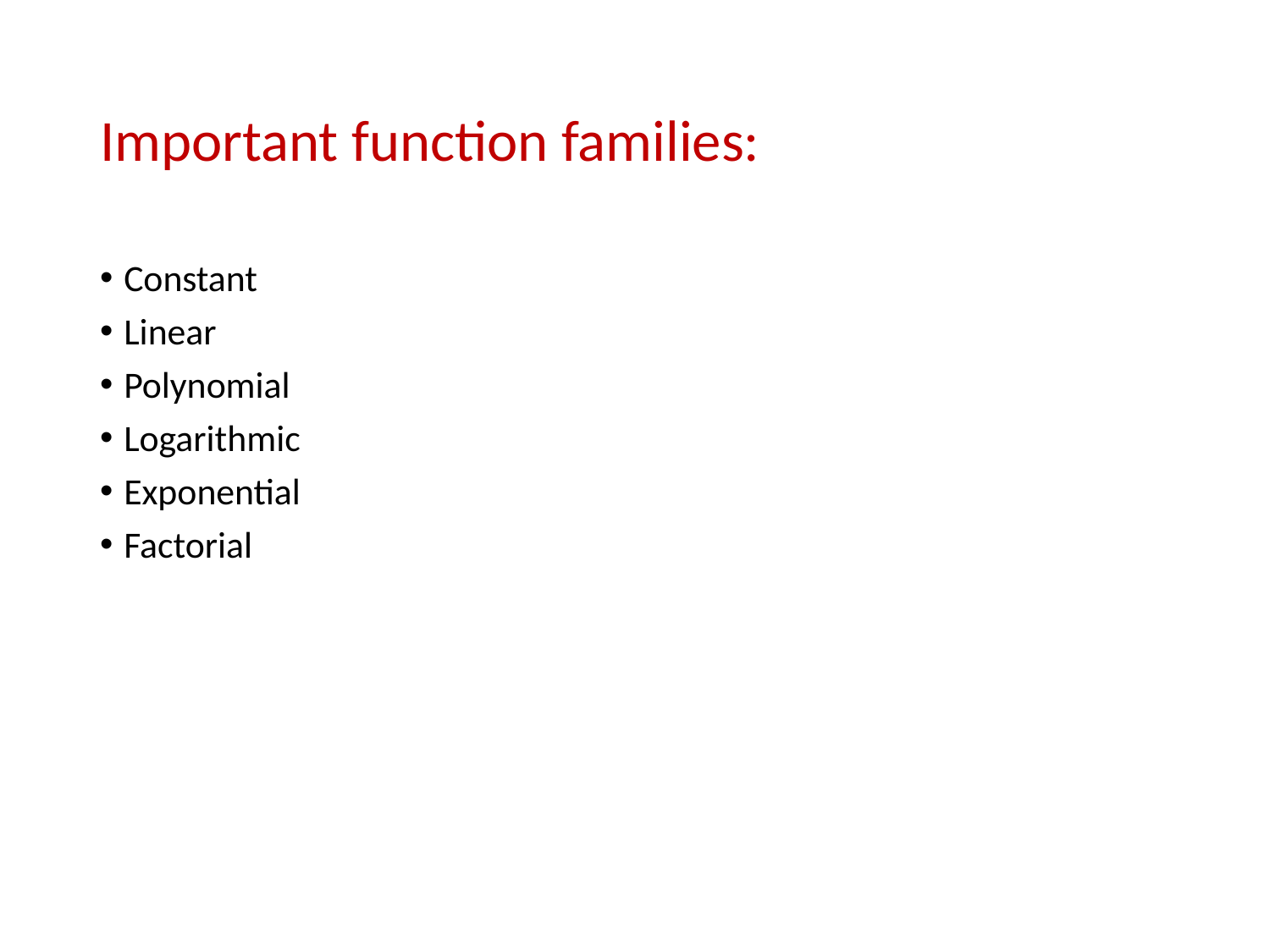

# Important function families:
Constant
Linear
Polynomial
Logarithmic
Exponential
Factorial